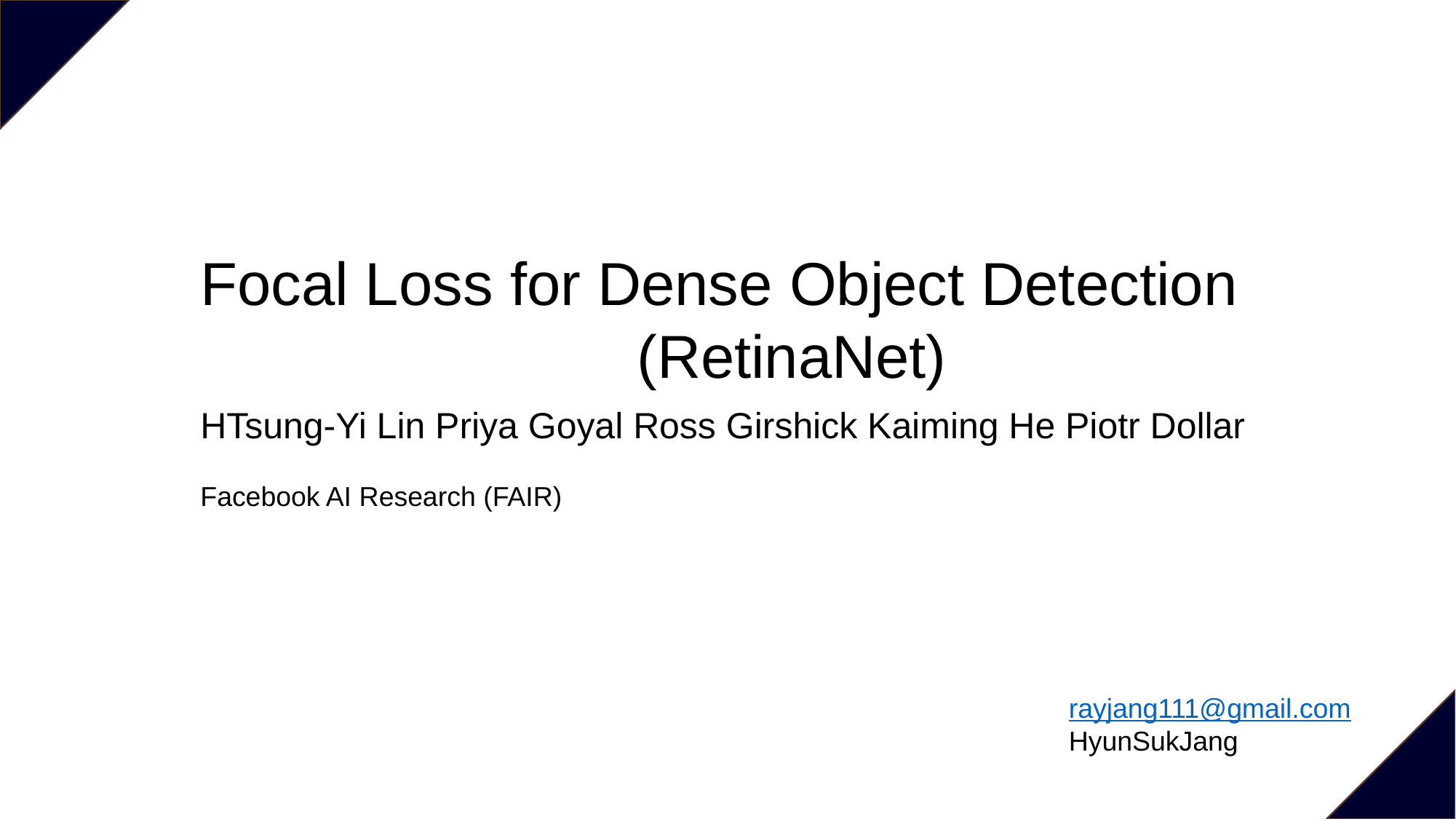

Focal Loss for Dense Object Detection                    				(RetinaNet)
HTsung-Yi Lin Priya Goyal Ross Girshick Kaiming He Piotr Dollar

Facebook AI Research (FAIR)
rayjang111@gmail.com
HyunSukJang